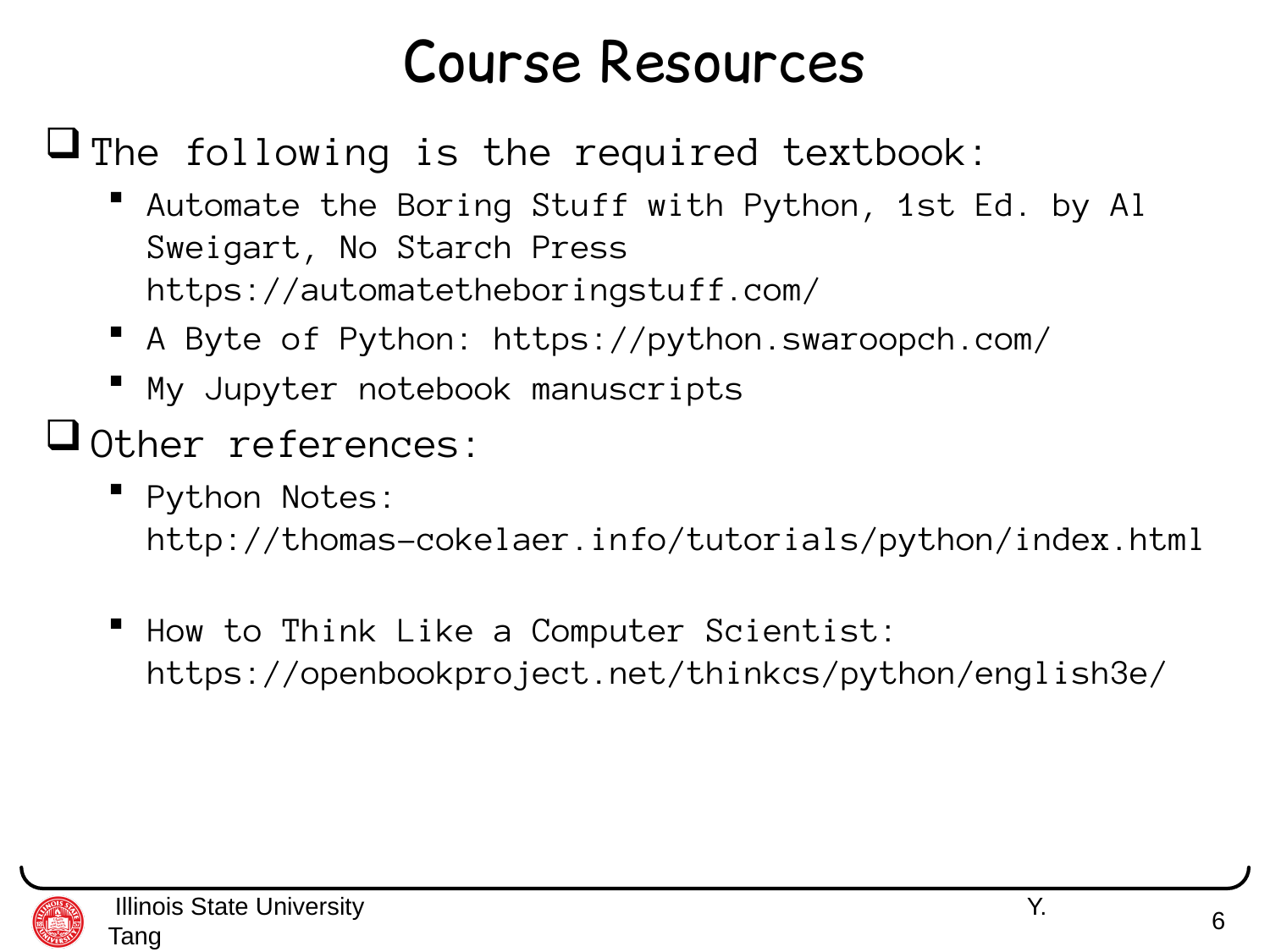

# Course Resources
The following is the required textbook:
Automate the Boring Stuff with Python, 1st Ed. by Al Sweigart, No Starch Press https://automatetheboringstuff.com/
A Byte of Python: https://python.swaroopch.com/
My Jupyter notebook manuscripts
Other references:
Python Notes: http://thomas-cokelaer.info/tutorials/python/index.html
How to Think Like a Computer Scientist: https://openbookproject.net/thinkcs/python/english3e/
 Illinois State University                      	                                                           Y. Tang
6